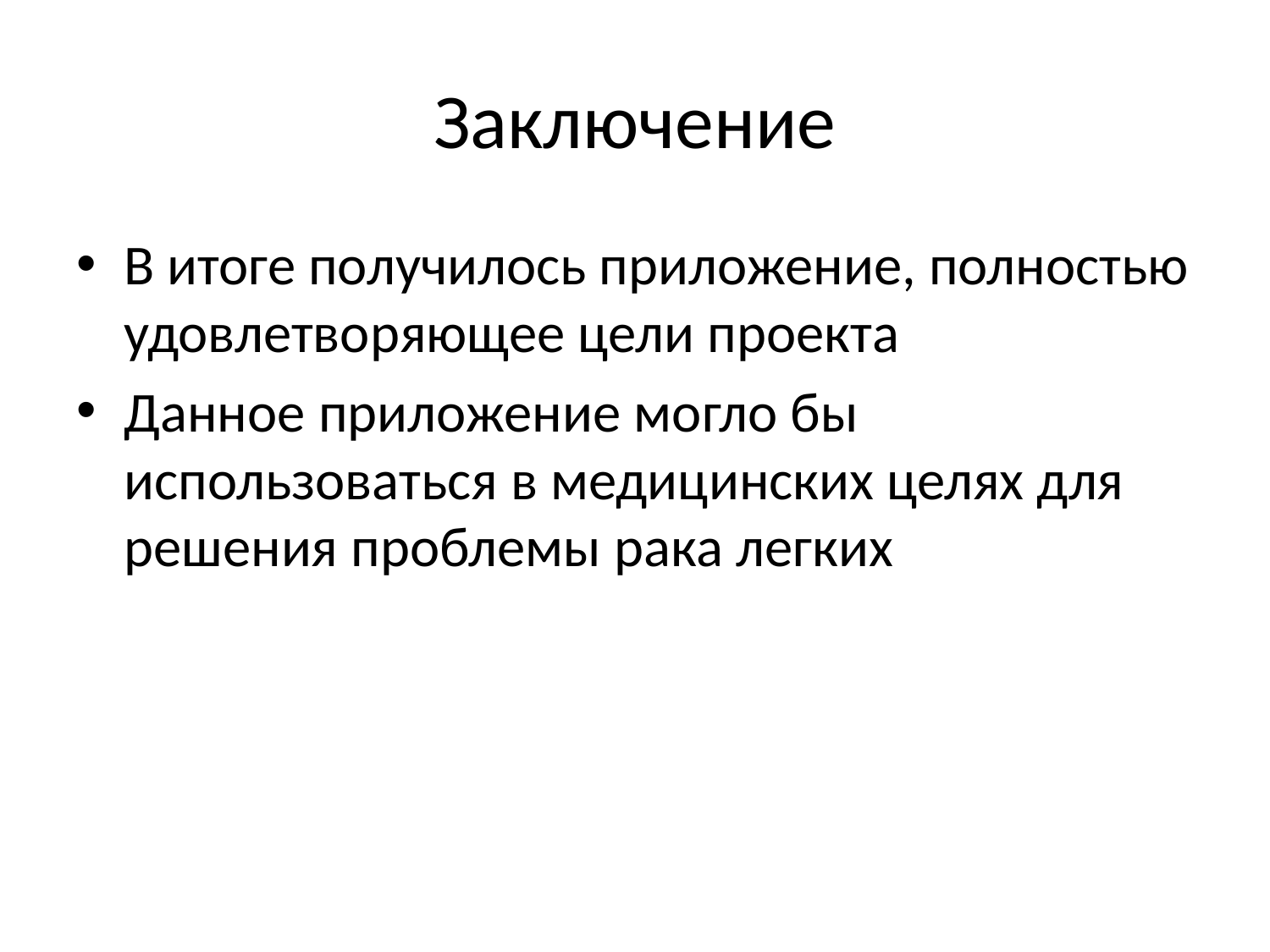

# Заключение
В итоге получилось приложение, полностью удовлетворяющее цели проекта
Данное приложение могло бы использоваться в медицинских целях для решения проблемы рака легких